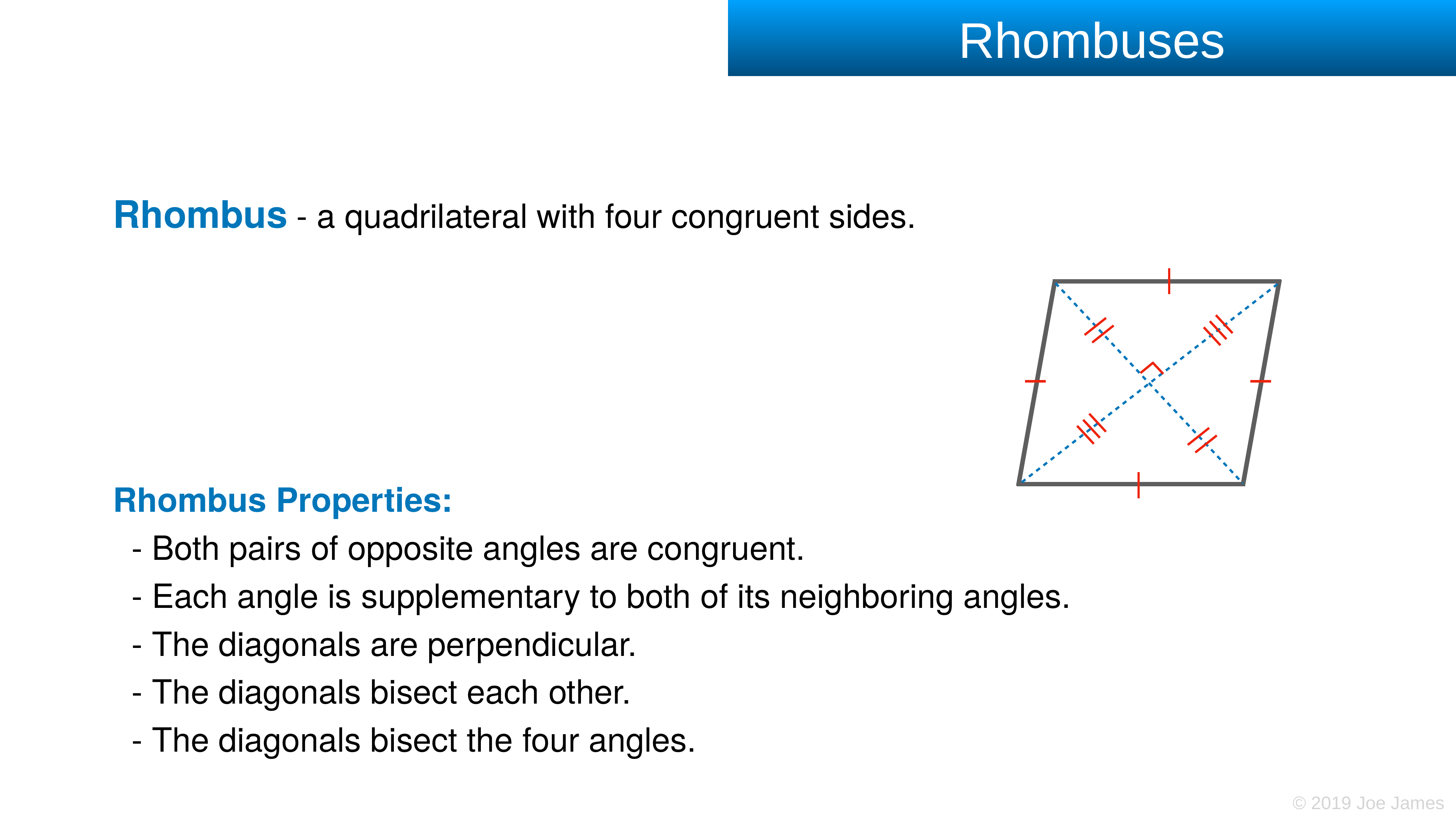

# Rhombuses
Rhombus - a quadrilateral with four congruent sides.

Rhombus Properties:
  - Both pairs of opposite angles are congruent.
  - Each angle is supplementary to both of its neighboring angles.
  - The diagonals are perpendicular.
  - The diagonals bisect each other.
  - The diagonals bisect the four angles.